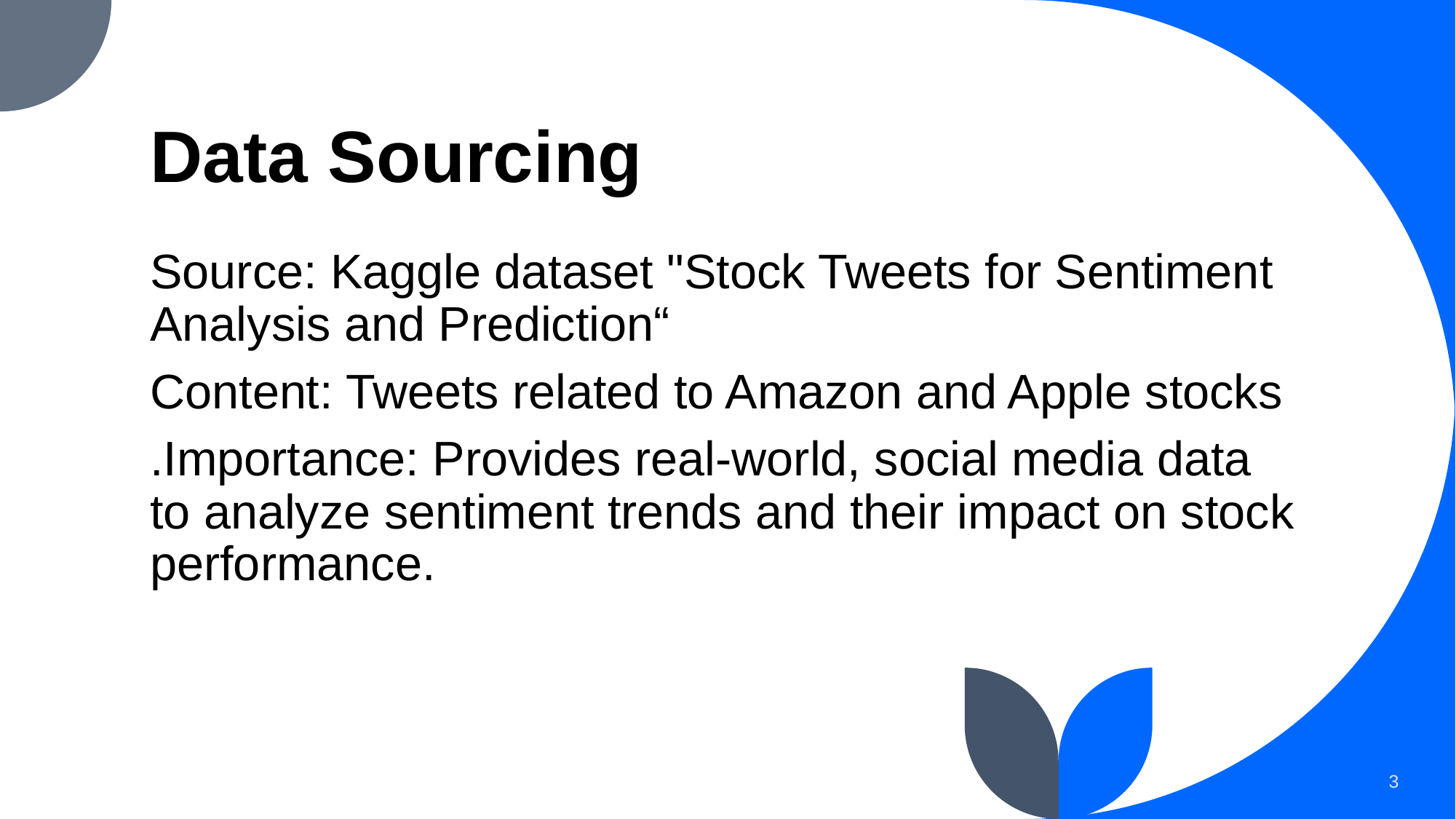

# Data Sourcing
Source: Kaggle dataset "Stock Tweets for Sentiment Analysis and Prediction“
Content: Tweets related to Amazon and Apple stocks
.Importance: Provides real-world, social media data to analyze sentiment trends and their impact on stock performance.
3